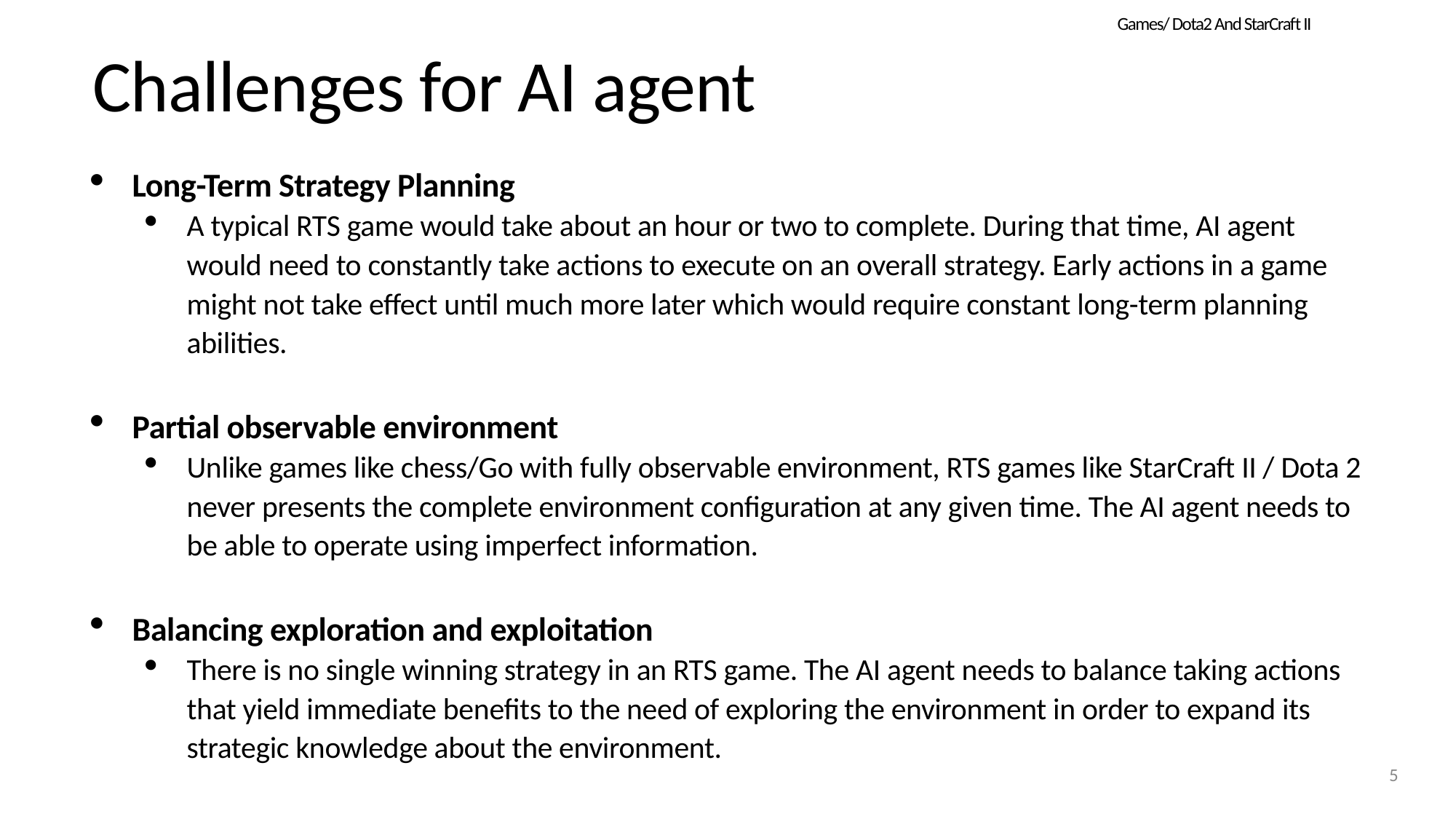

Games/ Dota2 And StarCraft II
# Challenges for AI agent
Long-Term Strategy Planning
A typical RTS game would take about an hour or two to complete. During that time, AI agent would need to constantly take actions to execute on an overall strategy. Early actions in a game might not take effect until much more later which would require constant long-term planning abilities.

Partial observable environment
Unlike games like chess/Go with fully observable environment, RTS games like StarCraft II / Dota 2 never presents the complete environment configuration at any given time. The AI agent needs to be able to operate using imperfect information.

Balancing exploration and exploitation
There is no single winning strategy in an RTS game. The AI agent needs to balance taking actions that yield immediate benefits to the need of exploring the environment in order to expand its strategic knowledge about the environment.

5